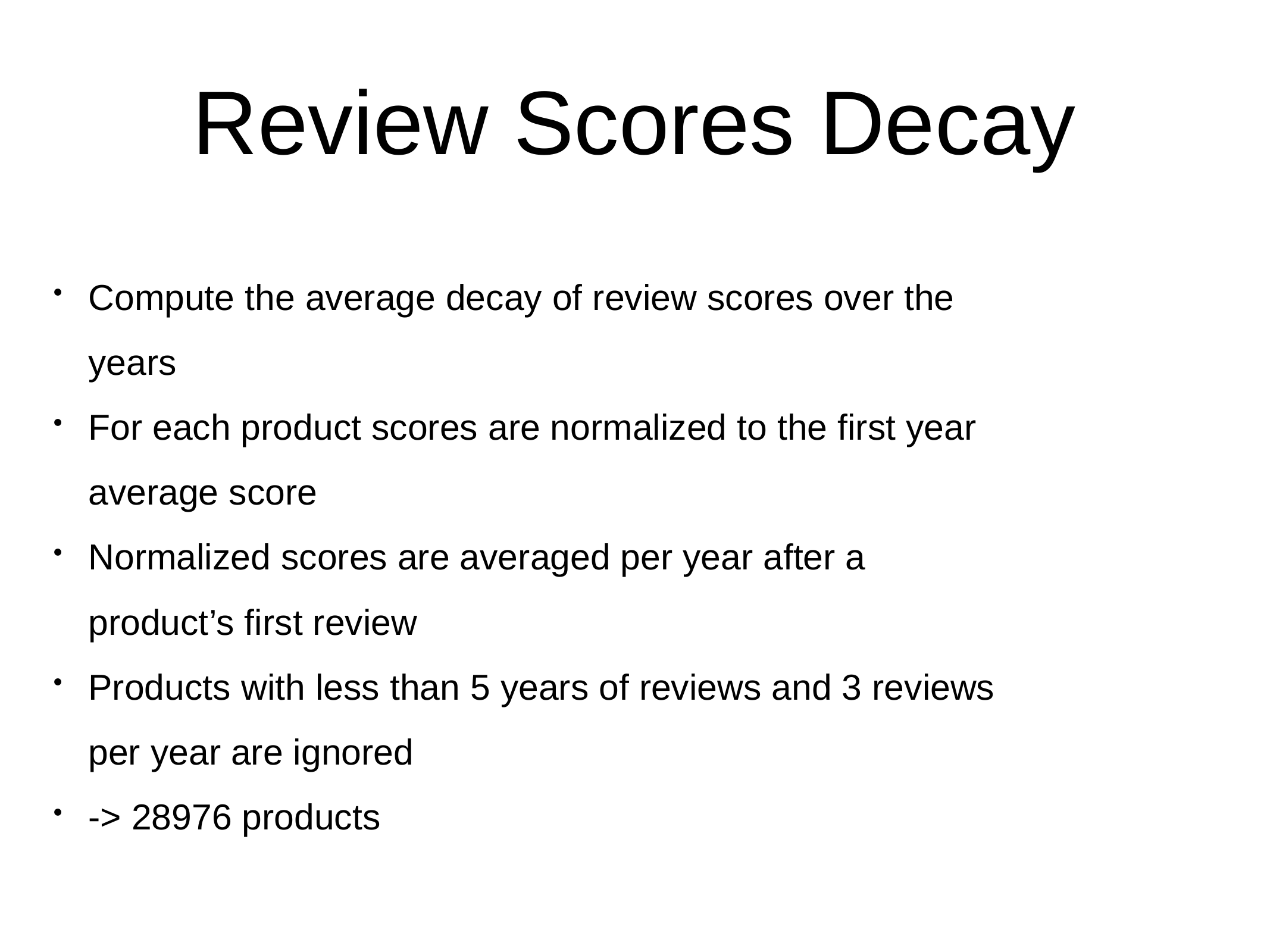

# Review Scores Decay
Compute the average decay of review scores over the years
For each product scores are normalized to the first year average score
Normalized scores are averaged per year after a product’s first review
Products with less than 5 years of reviews and 3 reviews per year are ignored
-> 28976 products